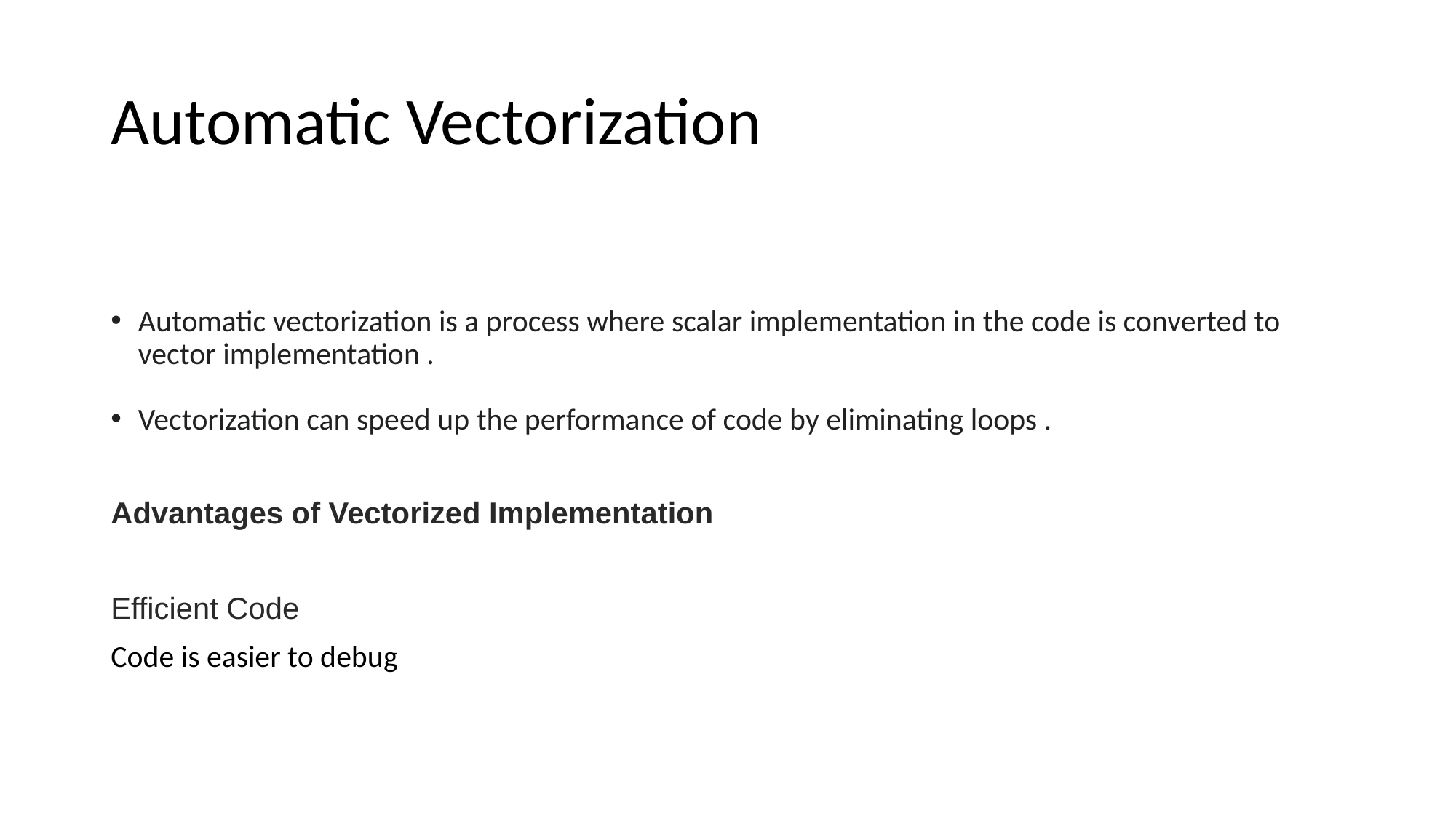

# Automatic Vectorization

Automatic vectorization is a process where scalar implementation in the code is converted to vector implementation .

Vectorization can speed up the performance of code by eliminating loops .

Advantages of Vectorized Implementation

Efficient Code
Code is easier to debug